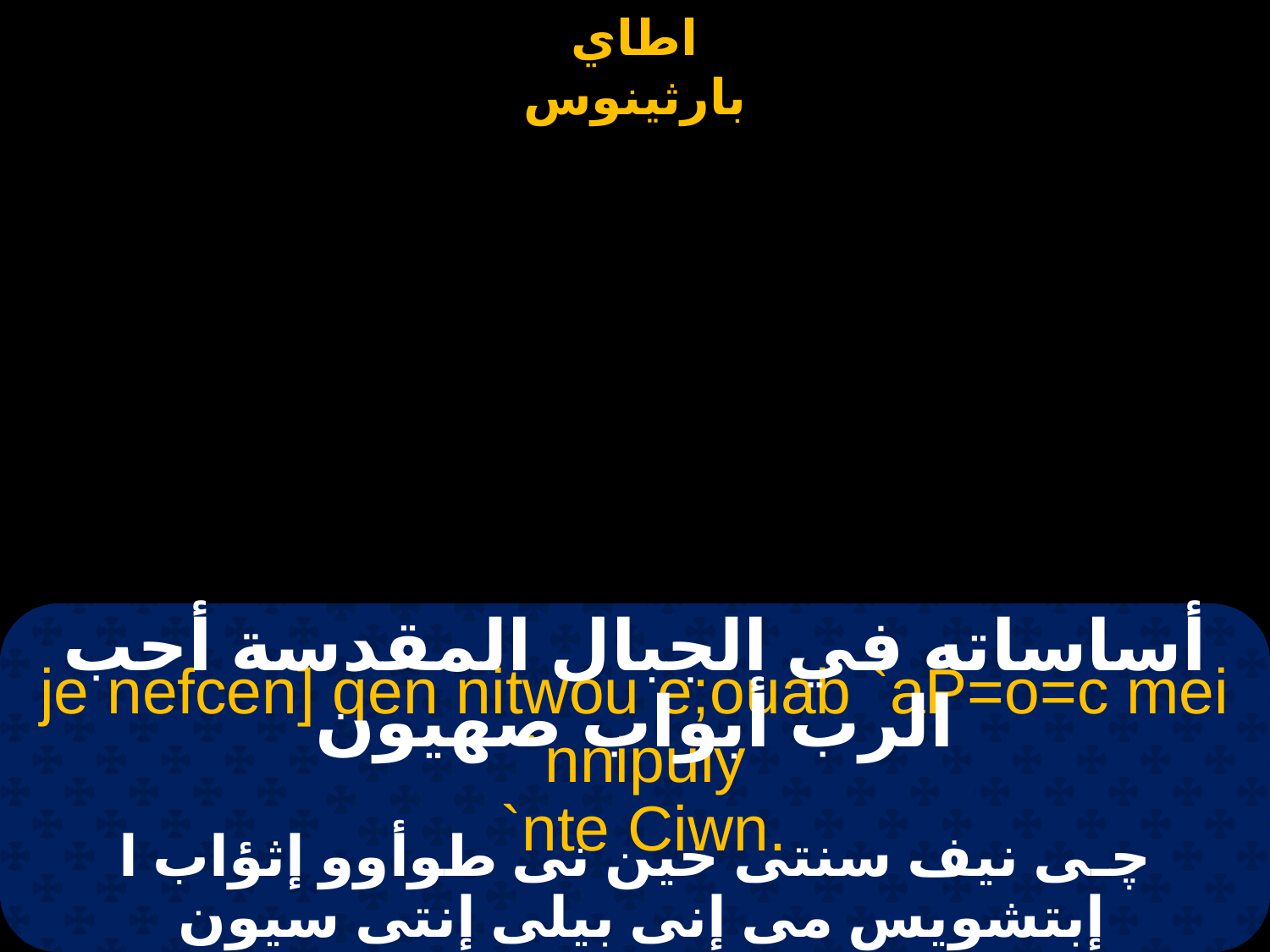

#
أساساته في الجبال المقدسة أحب الرب أبواب صهيون
je nefcen] qen nitwou e;ouab `aP=o=c mei `nnipuly
 `nte Ciwn.
ﭼـى نيف سنتى خين نى طوأوو إثؤاب ا إبتشويس مى إنى بيلى إنتى سيون